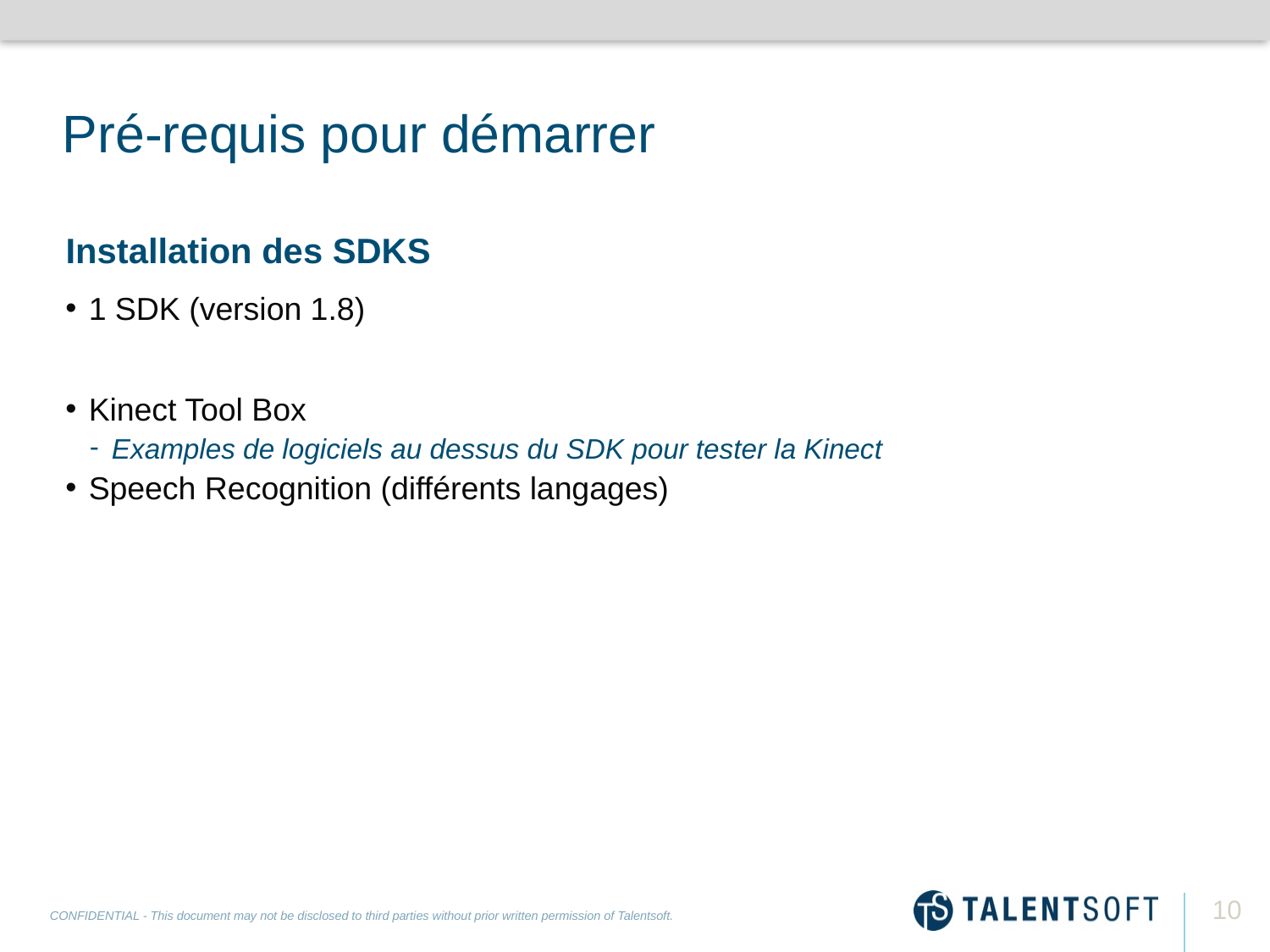

# Pré-requis pour démarrer
Installation des SDKS
1 SDK (version 1.8)

Kinect Tool Box
Examples de logiciels au dessus du SDK pour tester la Kinect
Speech Recognition (différents langages)

10